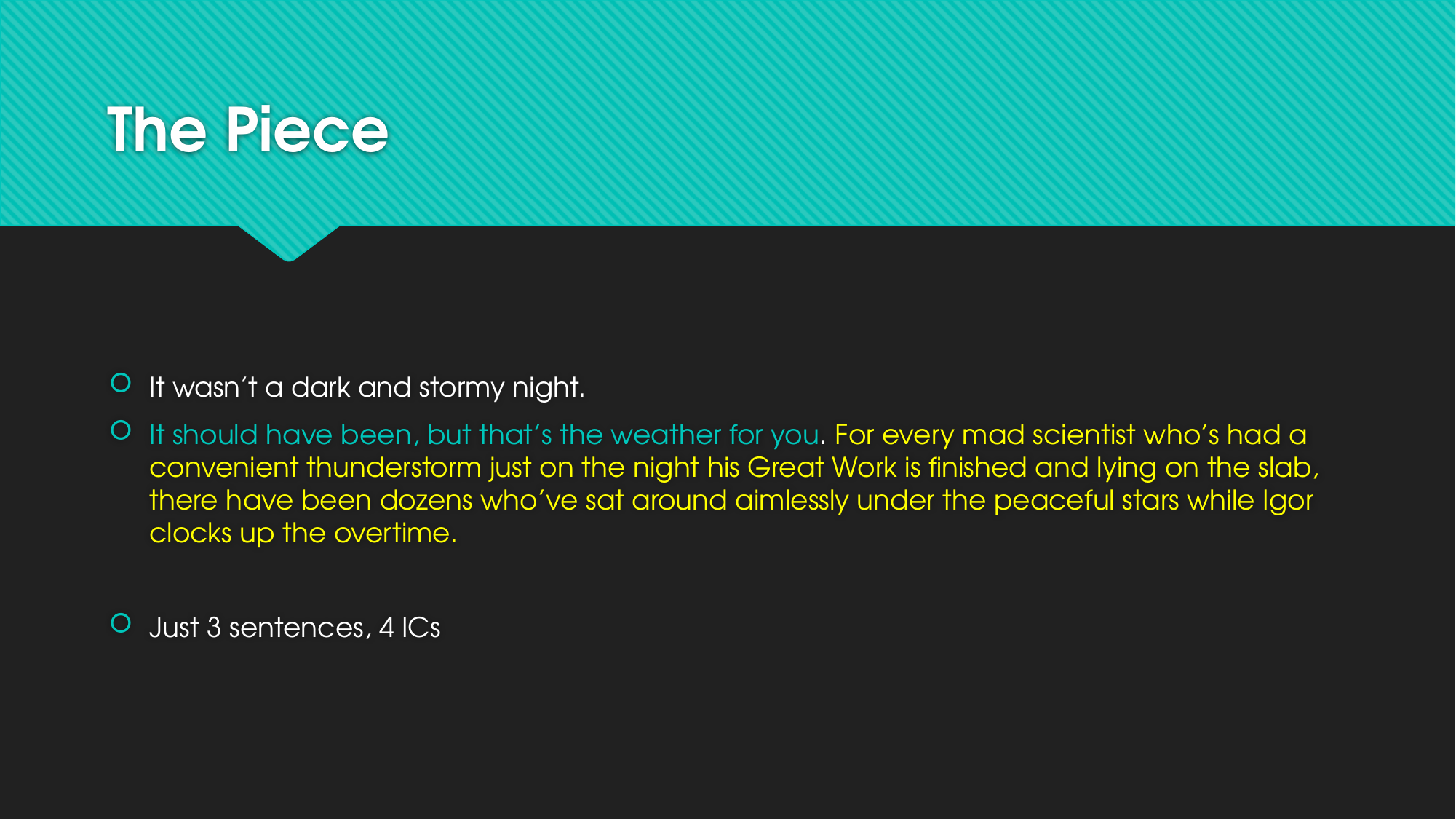

# The Piece

It wasn’t a dark and stormy night.
It should have been, but that’s the weather for you. For every mad scientist who’s had a convenient thunderstorm just on the night his Great Work is finished and lying on the slab, there have been dozens who’ve sat around aimlessly under the peaceful stars while Igor clocks up the overtime.

Just 3 sentences, 4 ICs